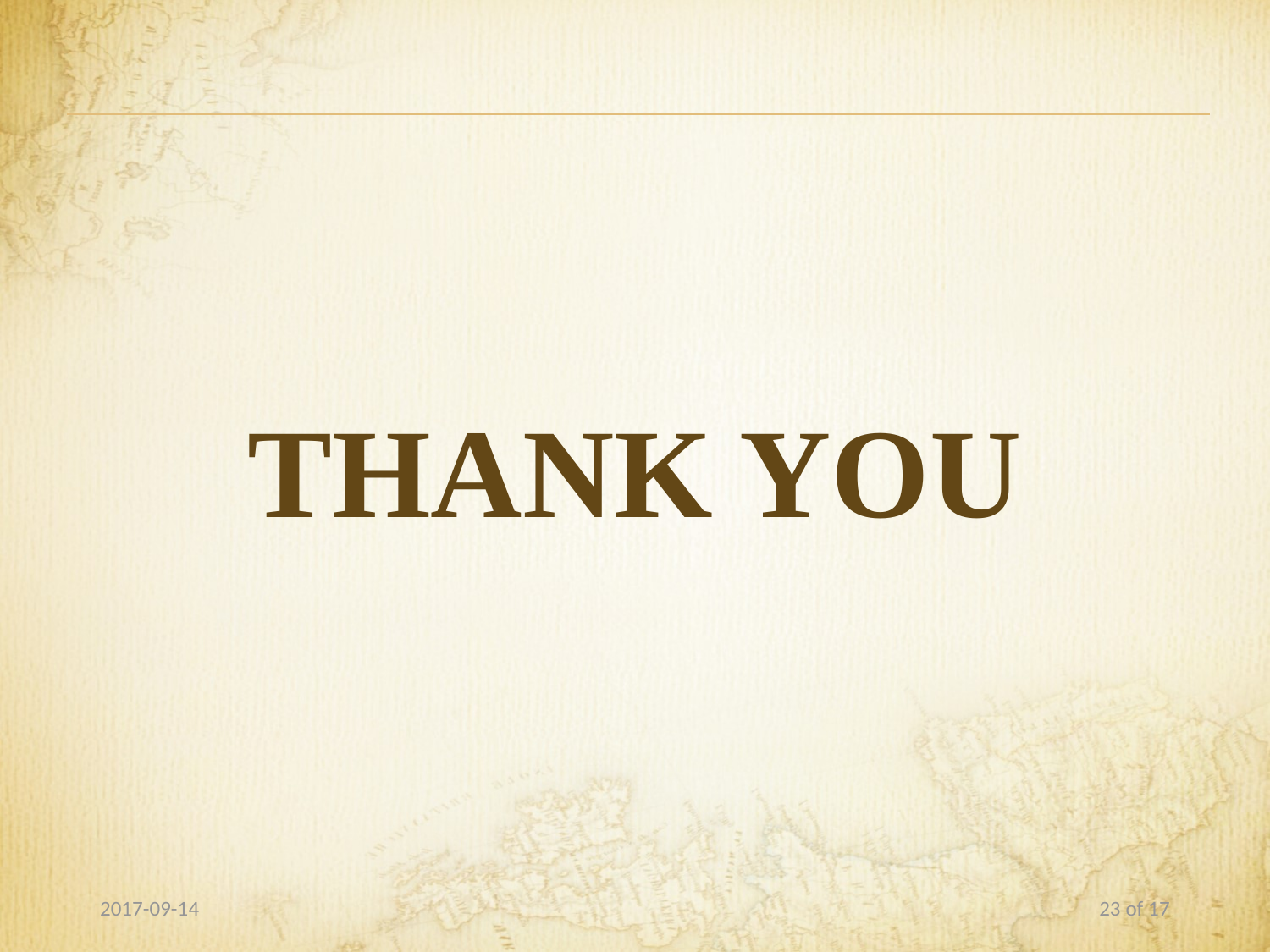

# THANK YOU
2017-09-14
23 of 17